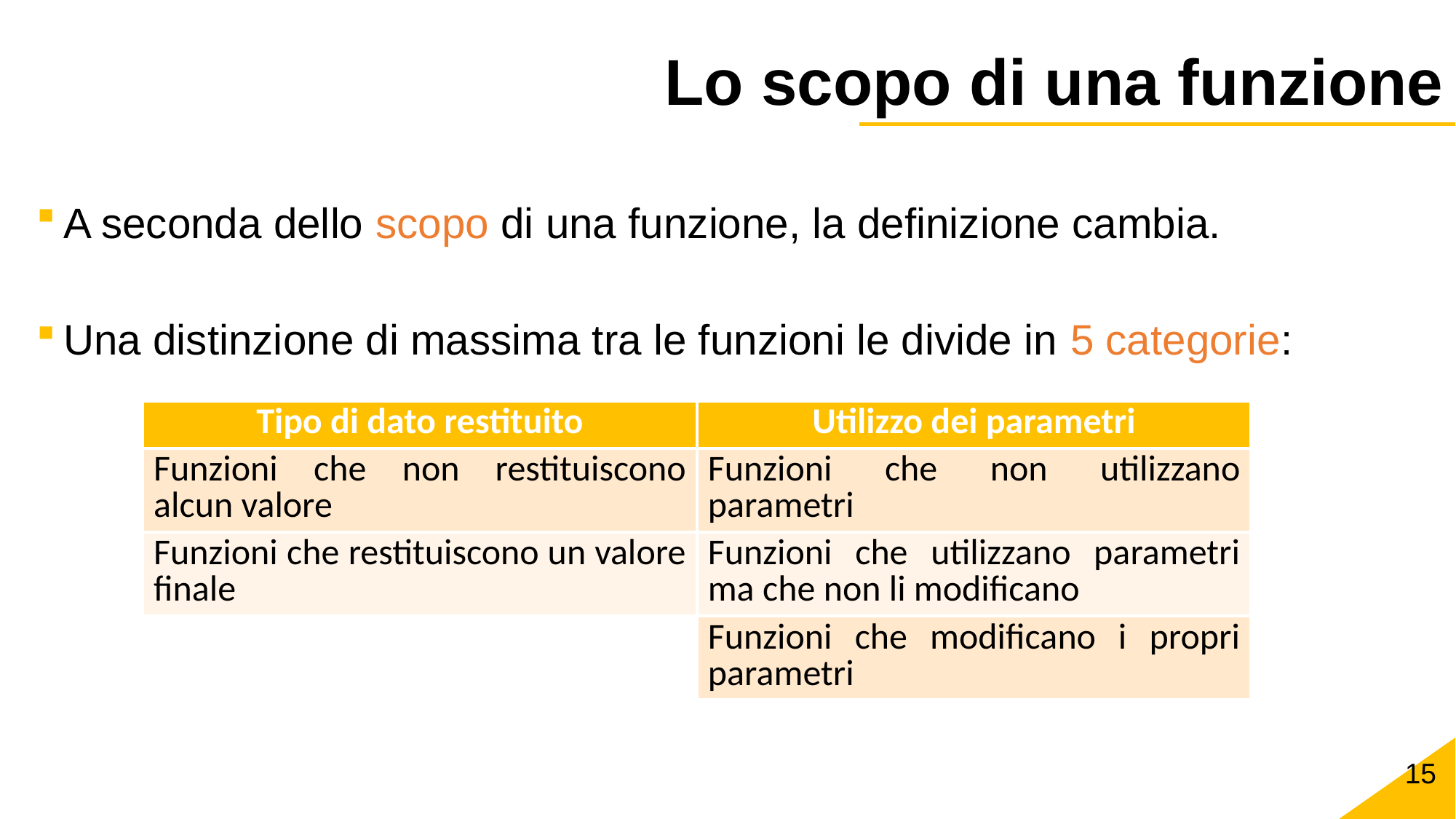

# Lo scopo di una funzione
A seconda dello scopo di una funzione, la definizione cambia.
Una distinzione di massima tra le funzioni le divide in 5 categorie:

| Tipo di dato restituito | Utilizzo dei parametri |
| --- | --- |
| Funzioni che non restituiscono alcun valore | Funzioni che non utilizzano parametri |
| Funzioni che restituiscono un valore finale | Funzioni che utilizzano parametri ma che non li modificano |
|  | Funzioni che modificano i propri parametri |
15